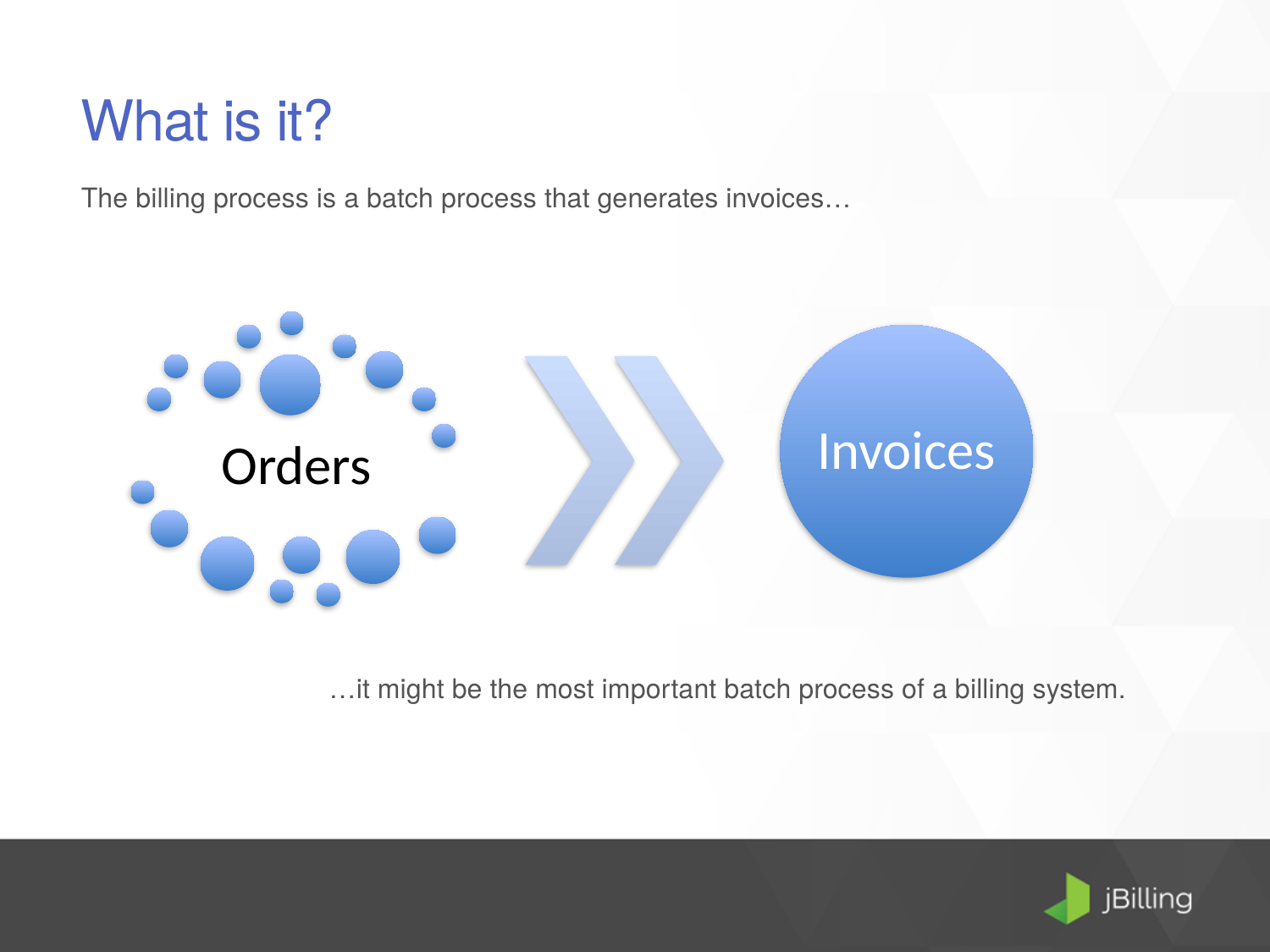

# What is it?
The billing process is a batch process that generates invoices…

Orders

Invoices

…it might be the most important batch process of a billing system.